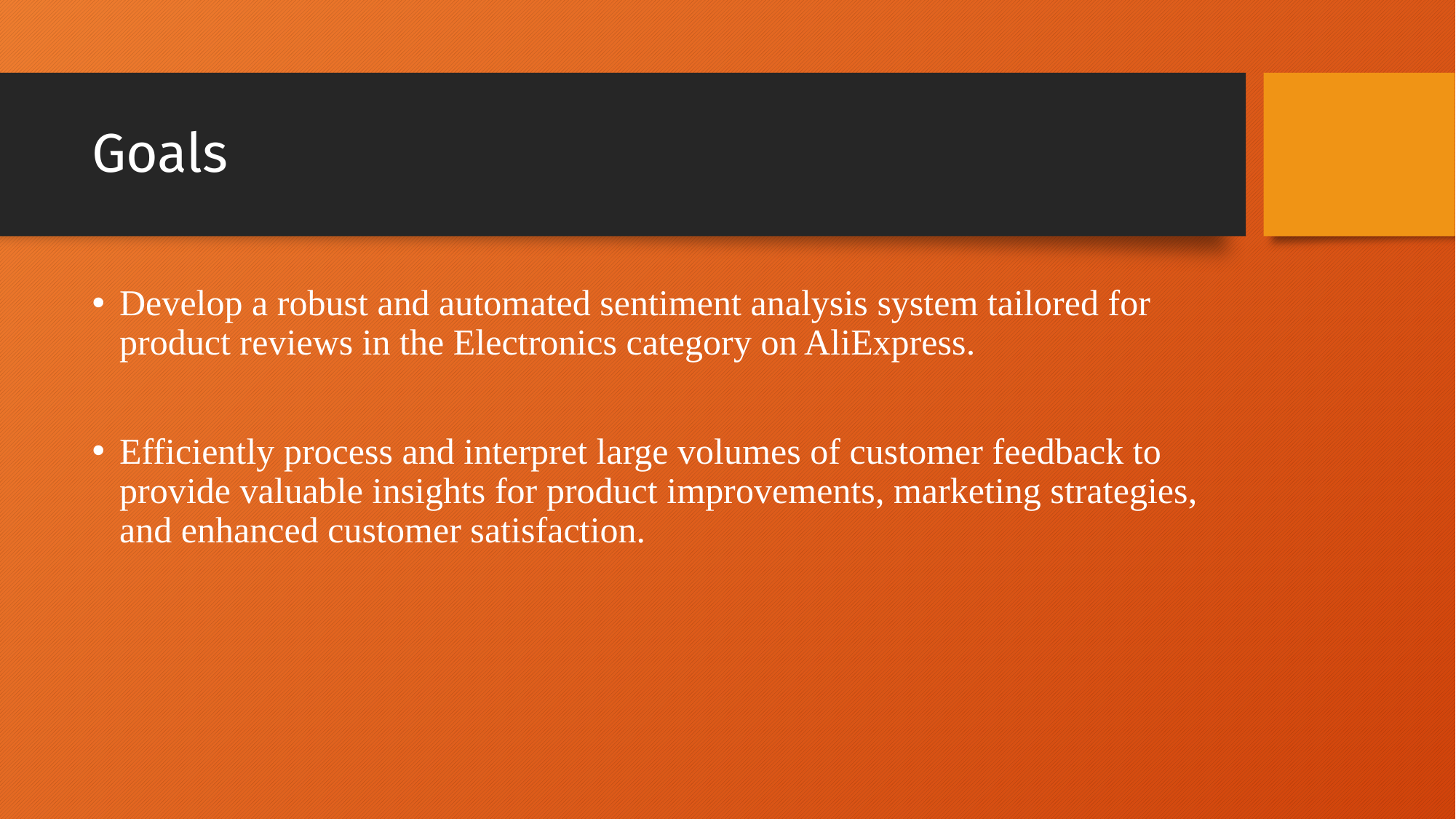

# Goals
Develop a robust and automated sentiment analysis system tailored for product reviews in the Electronics category on AliExpress.

Efficiently process and interpret large volumes of customer feedback to provide valuable insights for product improvements, marketing strategies, and enhanced customer satisfaction.